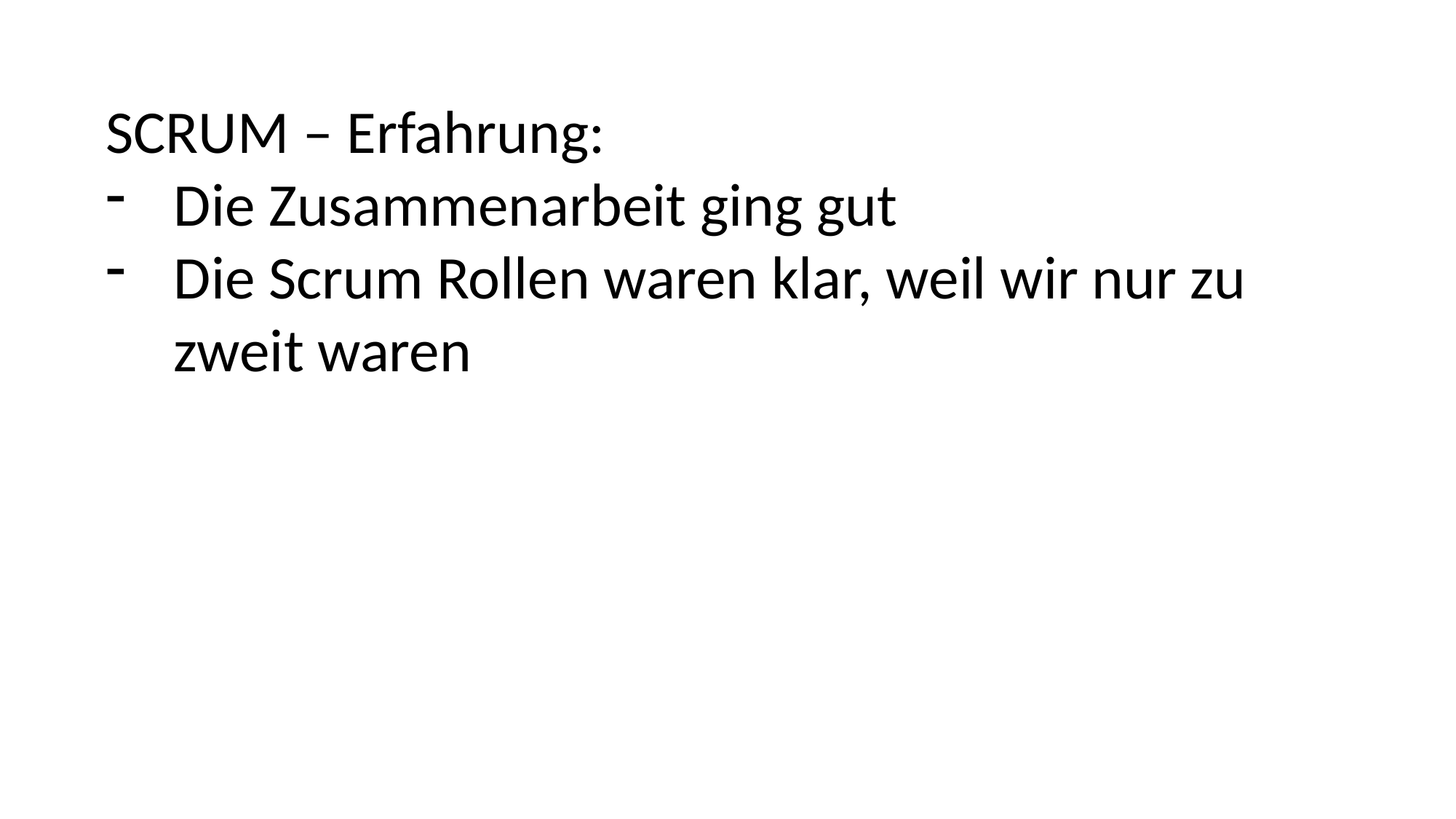

SCRUM – Erfahrung:
Die Zusammenarbeit ging gut
Die Scrum Rollen waren klar, weil wir nur zu zweit waren